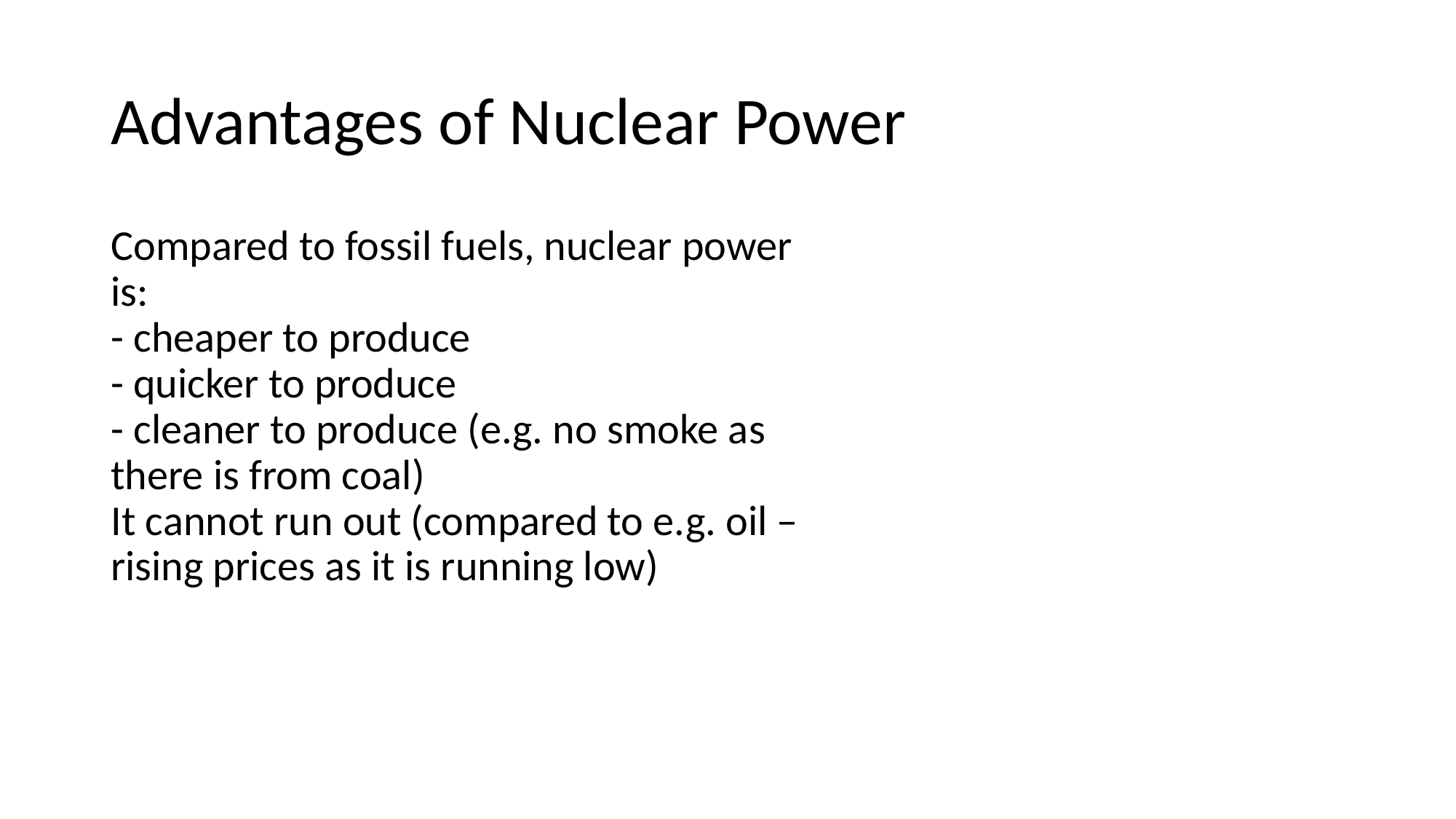

# Advantages of Nuclear Power
Compared to fossil fuels, nuclear power
is:
- cheaper to produce
- quicker to produce
- cleaner to produce (e.g. no smoke as
there is from coal)
It cannot run out (compared to e.g. oil –
rising prices as it is running low)